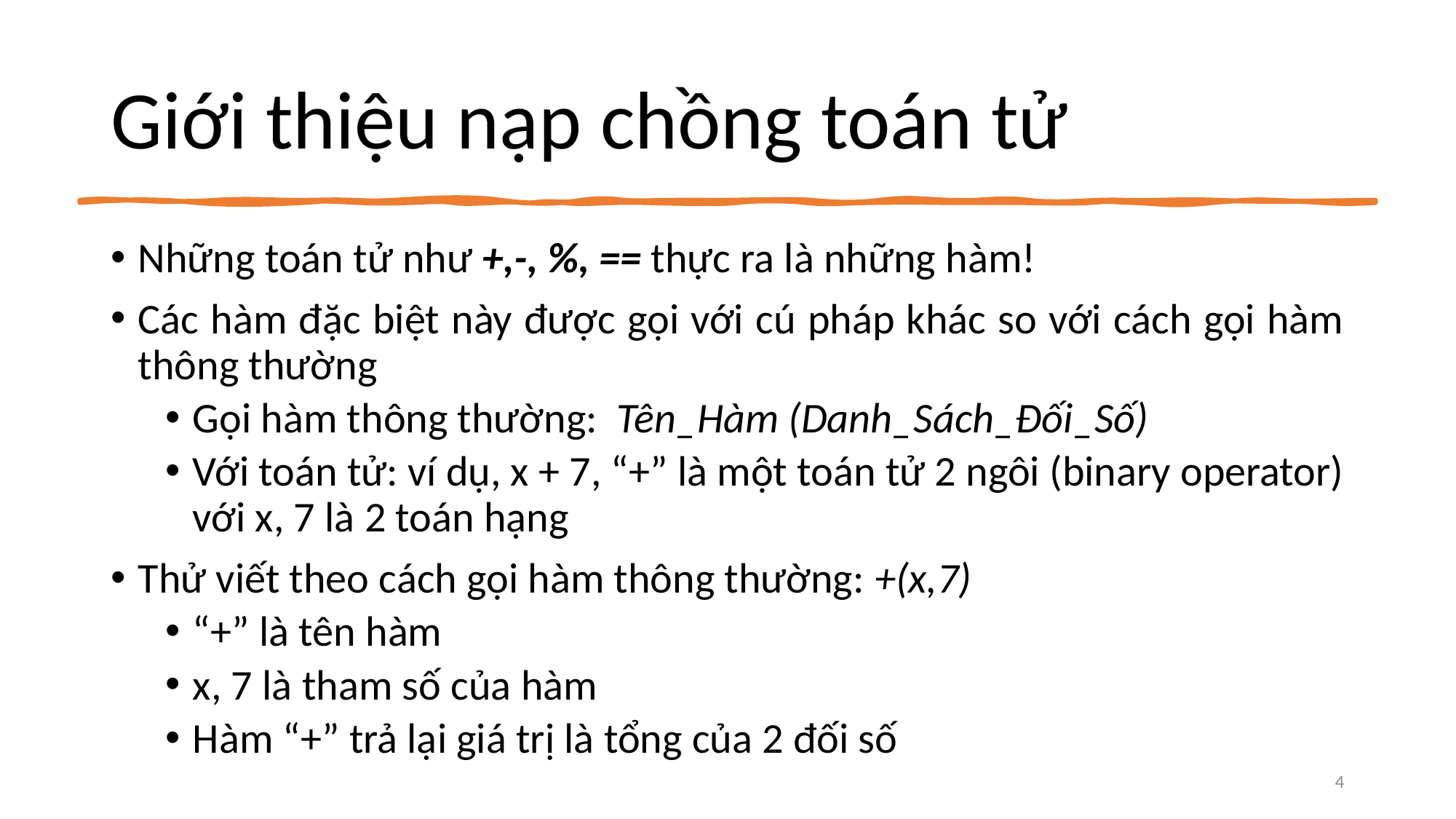

# Giới thiệu nạp chồng toán tử

Những toán tử như +,-, %, == thực ra là những hàm!
Các hàm đặc biệt này được gọi với cú pháp khác so với cách gọi hàm thông thường
Gọi hàm thông thường:  Tên_Hàm (Danh_Sách_Đối_Số)
Với toán tử: ví dụ, x + 7, “+” là một toán tử 2 ngôi (binary operator) với x, 7 là 2 toán hạng
Thử viết theo cách gọi hàm thông thường: +(x,7)
“+” là tên hàm
x, 7 là tham số của hàm
Hàm “+” trả lại giá trị là tổng của 2 đối số
4